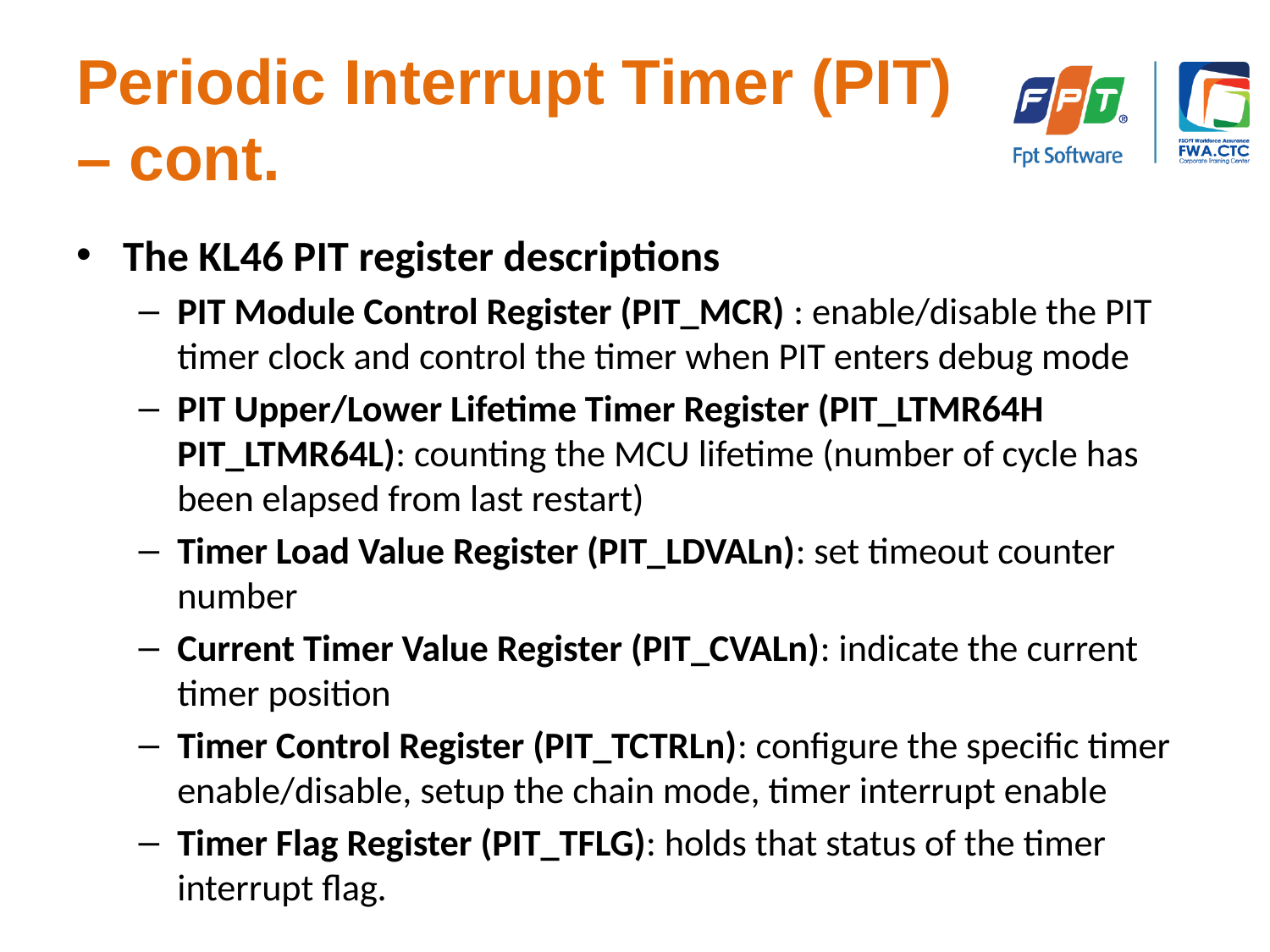

# Periodic Interrupt Timer (PIT) – cont.
The KL46 PIT register descriptions
PIT Module Control Register (PIT_MCR) : enable/disable the PIT timer clock and control the timer when PIT enters debug mode
PIT Upper/Lower Lifetime Timer Register (PIT_LTMR64H PIT_LTMR64L): counting the MCU lifetime (number of cycle has been elapsed from last restart)
Timer Load Value Register (PIT_LDVALn): set timeout counter number
Current Timer Value Register (PIT_CVALn): indicate the current timer position
Timer Control Register (PIT_TCTRLn): configure the specific timer enable/disable, setup the chain mode, timer interrupt enable
Timer Flag Register (PIT_TFLG): holds that status of the timer interrupt flag.